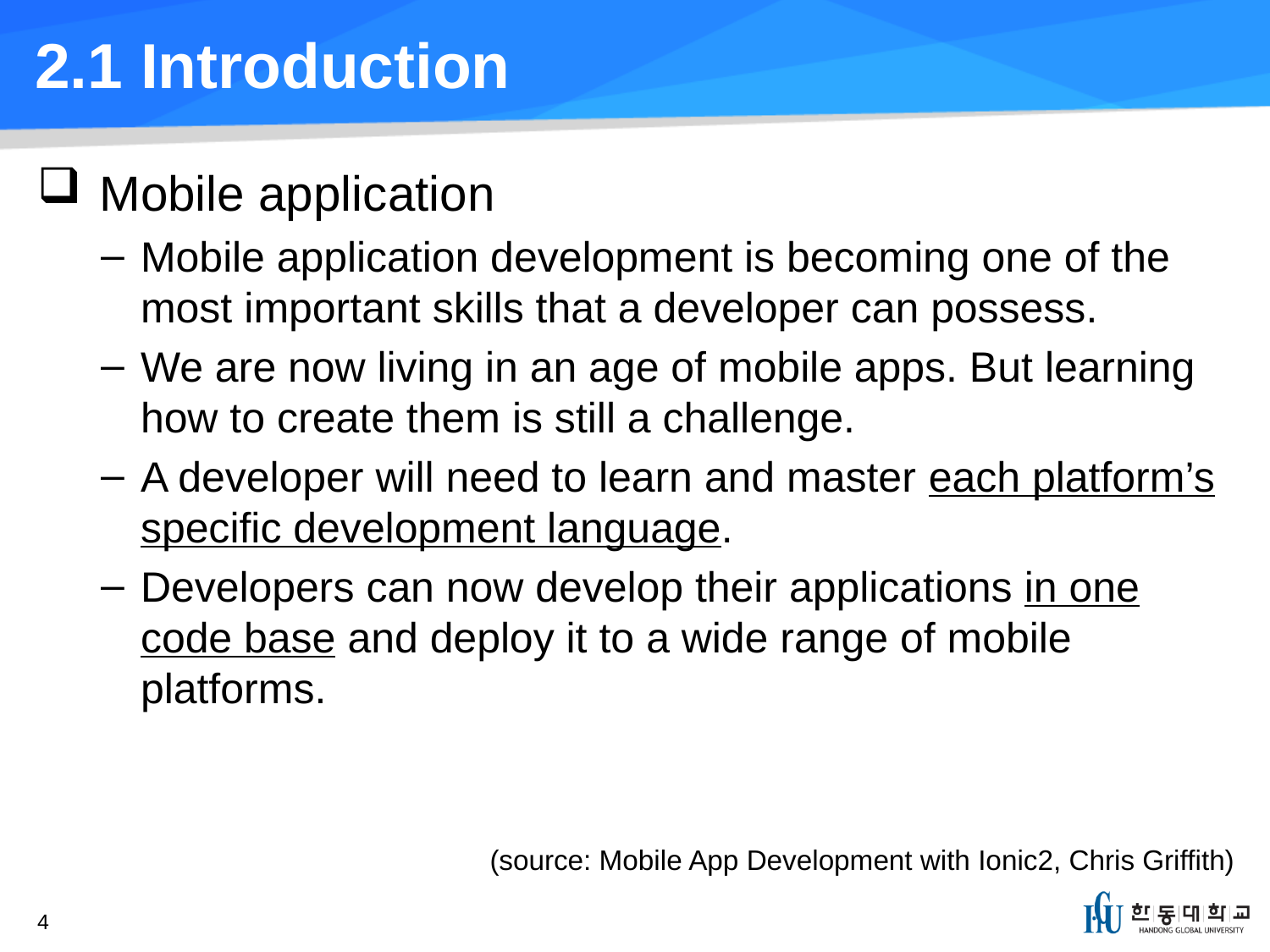

# 2.1 Introduction
Mobile application
Mobile application development is becoming one of the most important skills that a developer can possess.
We are now living in an age of mobile apps. But learning how to create them is still a challenge.
A developer will need to learn and master each platform’s specific development language.
Developers can now develop their applications in one code base and deploy it to a wide range of mobile platforms.
(source: Mobile App Development with Ionic2, Chris Griffith)
4